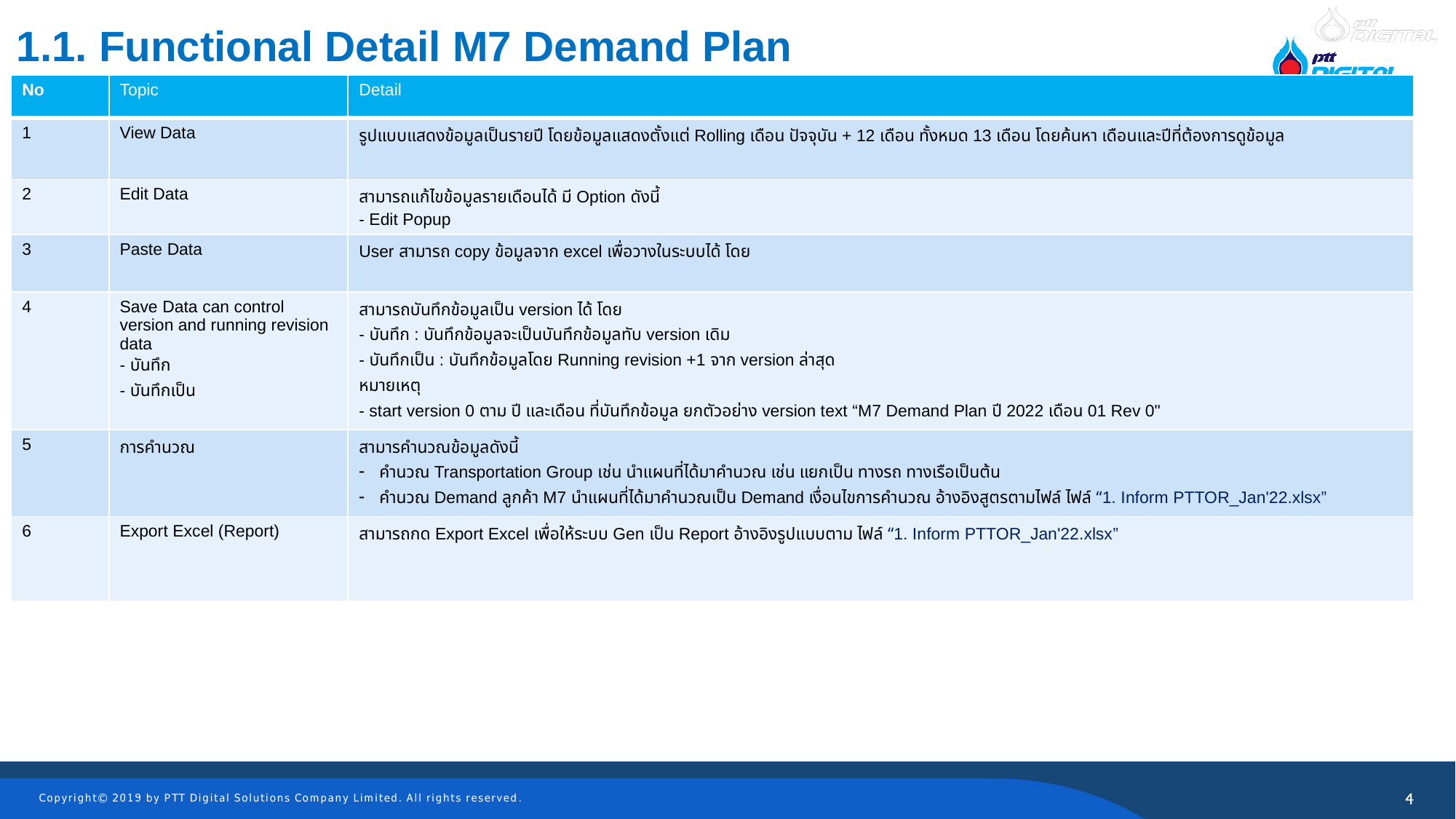

1.1. Functional Detail M7 Demand Plan
| No | Topic | Detail |
| --- | --- | --- |
| 1 | View Data | รูปแบบแสดงข้อมูลเป็นรายปี โดยข้อมูลแสดงตั้งแต่ Rolling เดือน ปัจจุบัน + 12 เดือน ทั้งหมด 13 เดือน โดยค้นหา เดือนและปีที่ต้องการดูข้อมูล |
| 2 | Edit Data | สามารถแก้ไขข้อมูลรายเดือนได้ มี Option ดังนี้ - Edit Popup |
| 3 | Paste Data | User สามารถ copy ข้อมูลจาก excel เพื่อวางในระบบได้ โดย |
| 4 | Save Data can control version and running revision data - บันทึก - บันทึกเป็น | สามารถบันทึกข้อมูลเป็น version ได้ โดย - บันทึก : บันทึกข้อมูลจะเป็นบันทึกข้อมูลทับ version เดิม - บันทึกเป็น : บันทึกข้อมูลโดย Running revision +1 จาก version ล่าสุด หมายเหตุ - start version 0 ตาม ปี และเดือน ที่บันทึกข้อมูล ยกตัวอย่าง version text “M7 Demand Plan ปี 2022 เดือน 01 Rev 0" |
| 5 | การคำนวณ | สามารคำนวณข้อมูลดังนี้ คำนวณ Transportation Group เช่น นำแผนที่ได้มาคำนวณ เช่น แยกเป็น ทางรถ ทางเรือเป็นต้น คำนวณ Demand ลูกค้า M7 นำแผนที่ได้มาคำนวณเป็น Demand เงื่อนไขการคำนวณ อ้างอิงสูตรตามไฟล์ ไฟล์ “1. Inform PTTOR\_Jan'22.xlsx” |
| 6 | Export Excel (Report) | สามารถกด Export Excel เพื่อให้ระบบ Gen เป็น Report อ้างอิงรูปแบบตาม ไฟล์ “1. Inform PTTOR\_Jan'22.xlsx” |
4